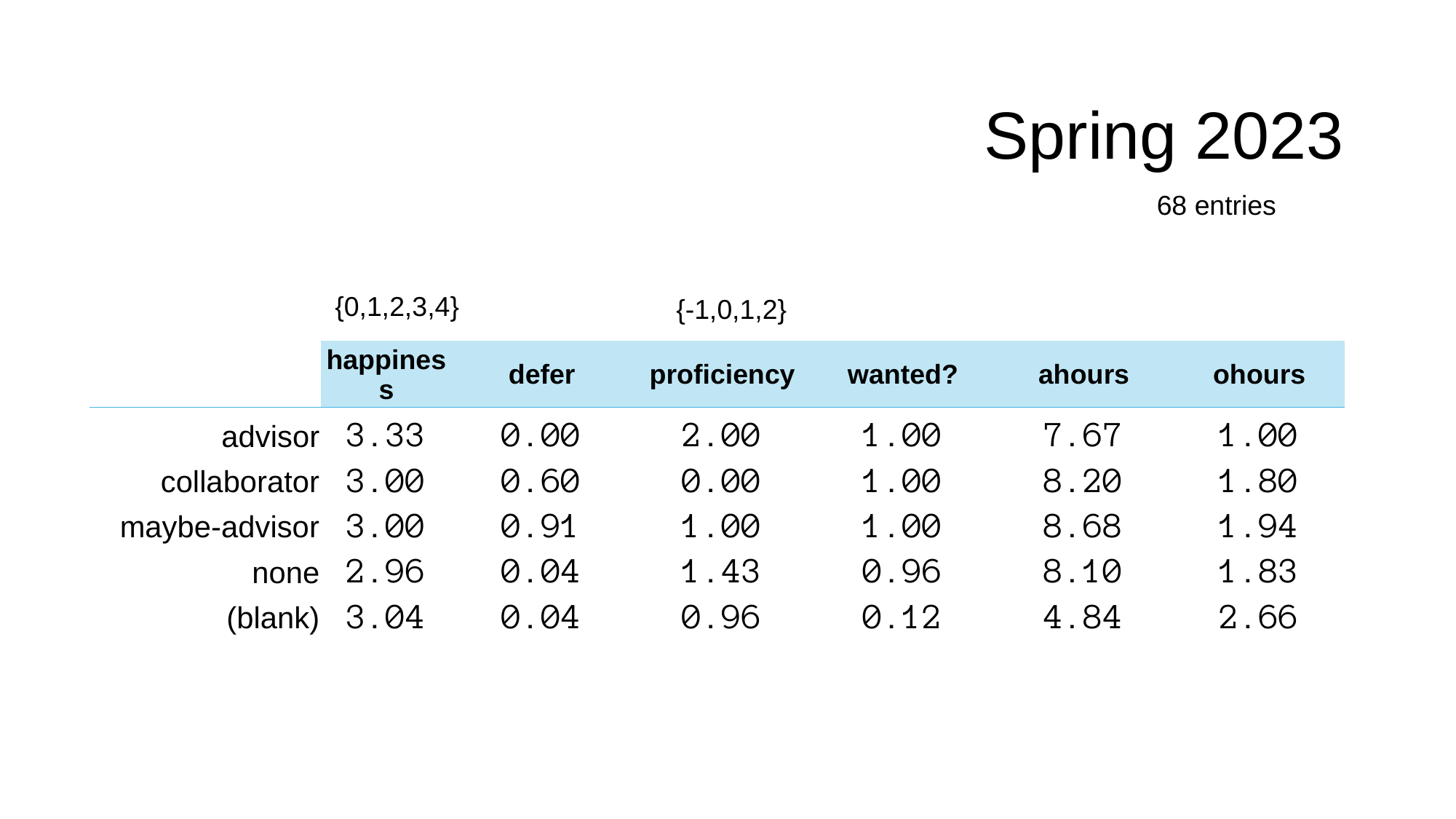

# Spring 2023
68 entries
 {0,1,2,3,4}
 {-1,0,1,2}
|  | happiness | defer | proficiency | wanted? | ahours | ohours |
| --- | --- | --- | --- | --- | --- | --- |
| advisor | 3.33 | 0.00 | 2.00 | 1.00 | 7.67 | 1.00 |
| collaborator | 3.00 | 0.60 | 0.00 | 1.00 | 8.20 | 1.80 |
| maybe-advisor | 3.00 | 0.91 | 1.00 | 1.00 | 8.68 | 1.94 |
| none | 2.96 | 0.04 | 1.43 | 0.96 | 8.10 | 1.83 |
| (blank) | 3.04 | 0.04 | 0.96 | 0.12 | 4.84 | 2.66 |